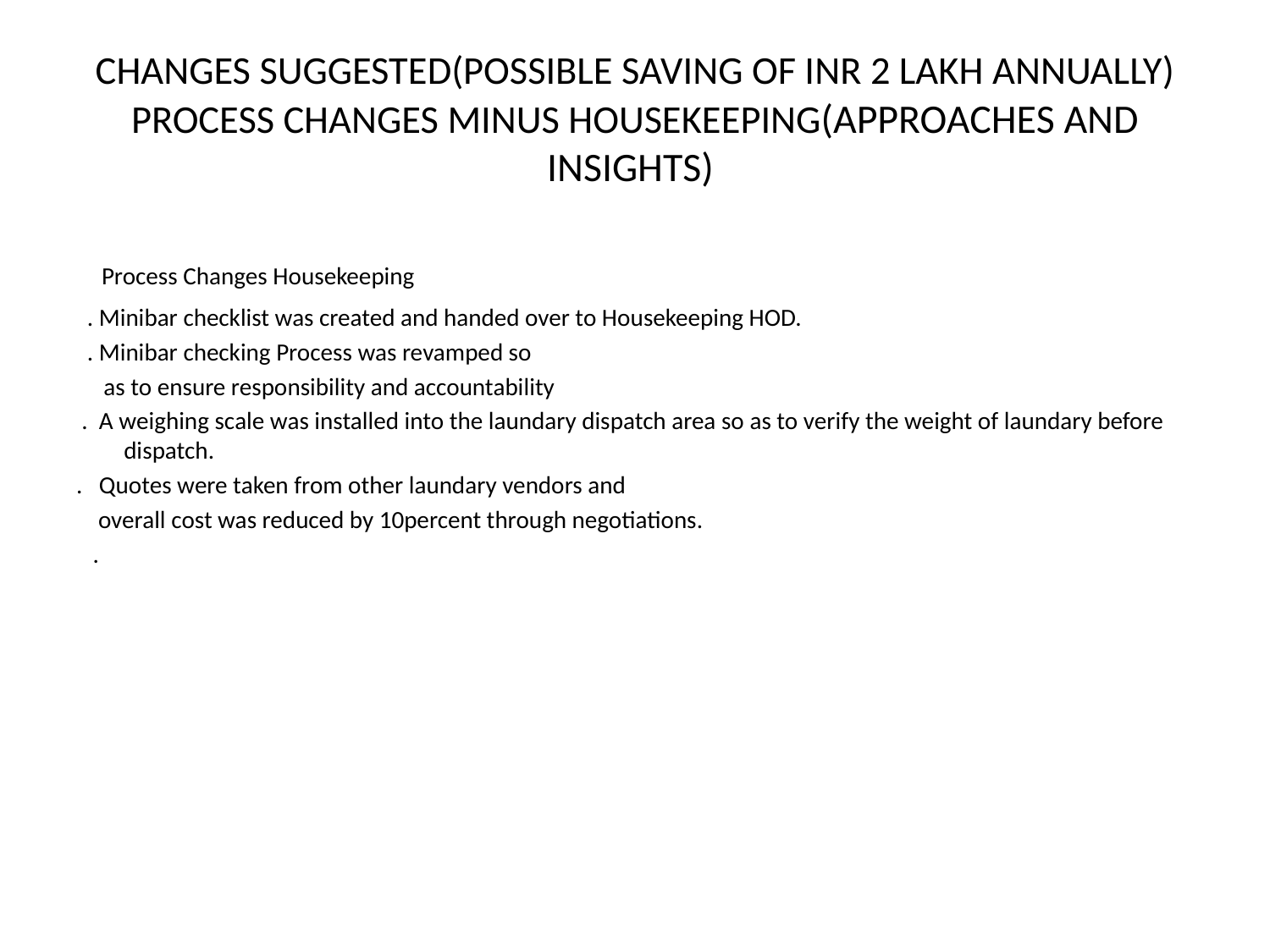

# CHANGES SUGGESTED(POSSIBLE SAVING OF INR 2 LAKH ANNUALLY) PROCESS CHANGES MINUS HOUSEKEEPING(APPROACHES AND INSIGHTS)
  Process Changes Housekeeping
  . Minibar checklist was created and handed over to Housekeeping HOD.
  . Minibar checking Process was revamped so
     as to ensure responsibility and accountability
 .  A weighing scale was installed into the laundary dispatch area so as to verify the weight of laundary before dispatch.
.   Quotes were taken from other laundary vendors and
    overall cost was reduced by 10percent through negotiations.
   .